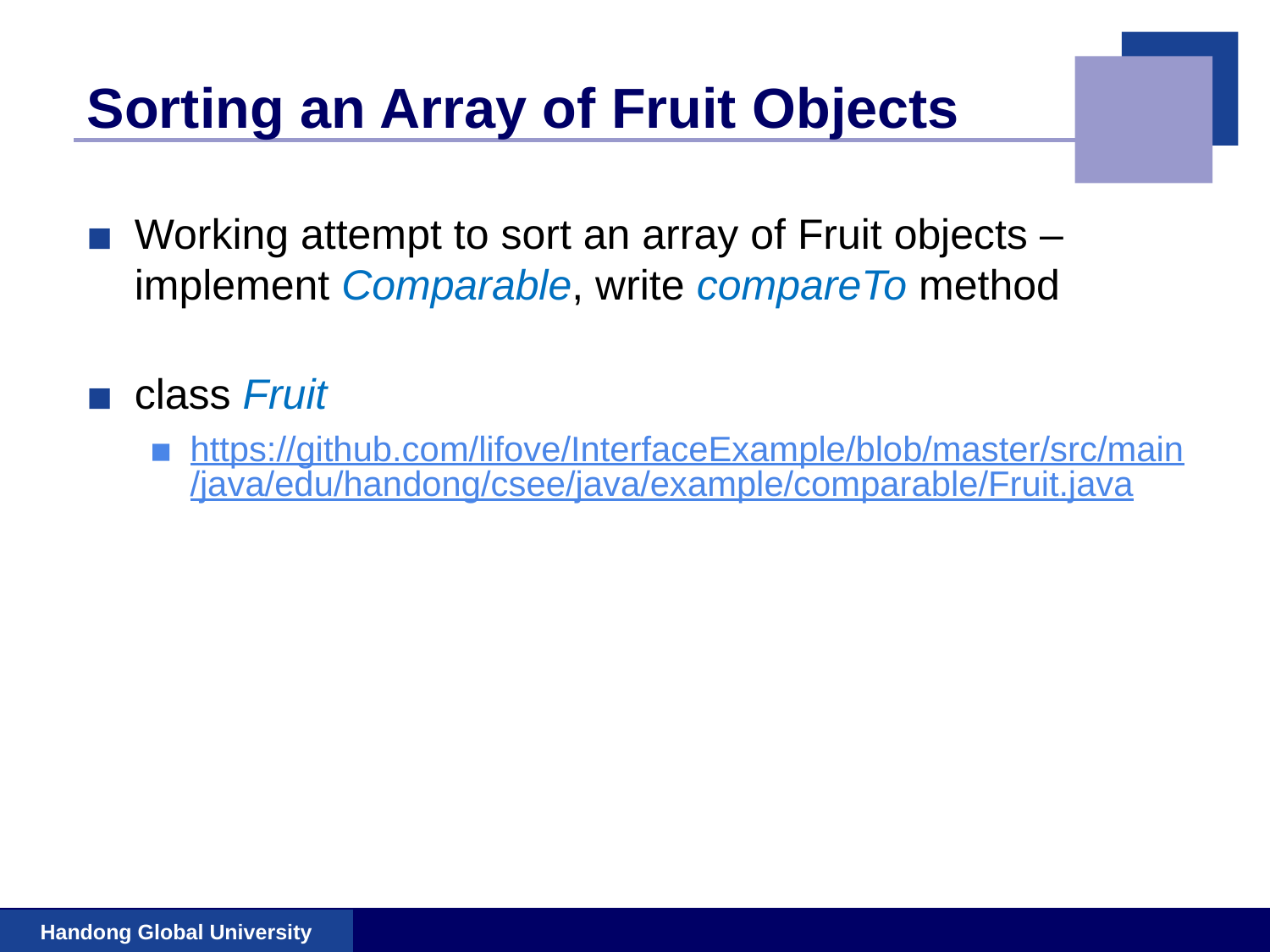

# Sorting an Array of Fruit Objects
Working attempt to sort an array of Fruit objects – implement Comparable, write compareTo method

class Fruit
https://github.com/lifove/InterfaceExample/blob/master/src/main/java/edu/handong/csee/java/example/comparable/Fruit.java